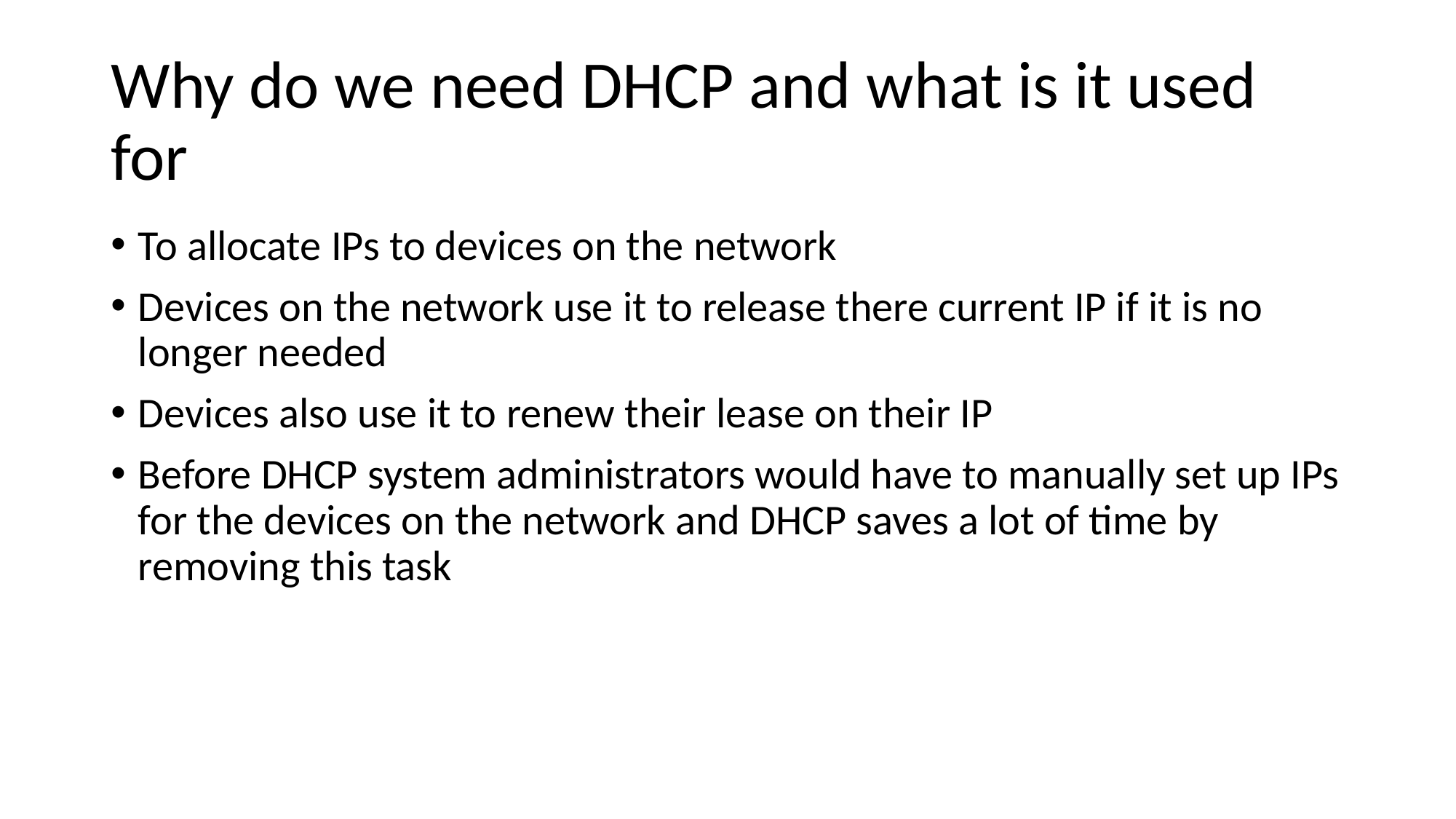

# Why do we need DHCP and what is it used for
To allocate IPs to devices on the network
Devices on the network use it to release there current IP if it is no longer needed
Devices also use it to renew their lease on their IP
Before DHCP system administrators would have to manually set up IPs for the devices on the network and DHCP saves a lot of time by removing this task